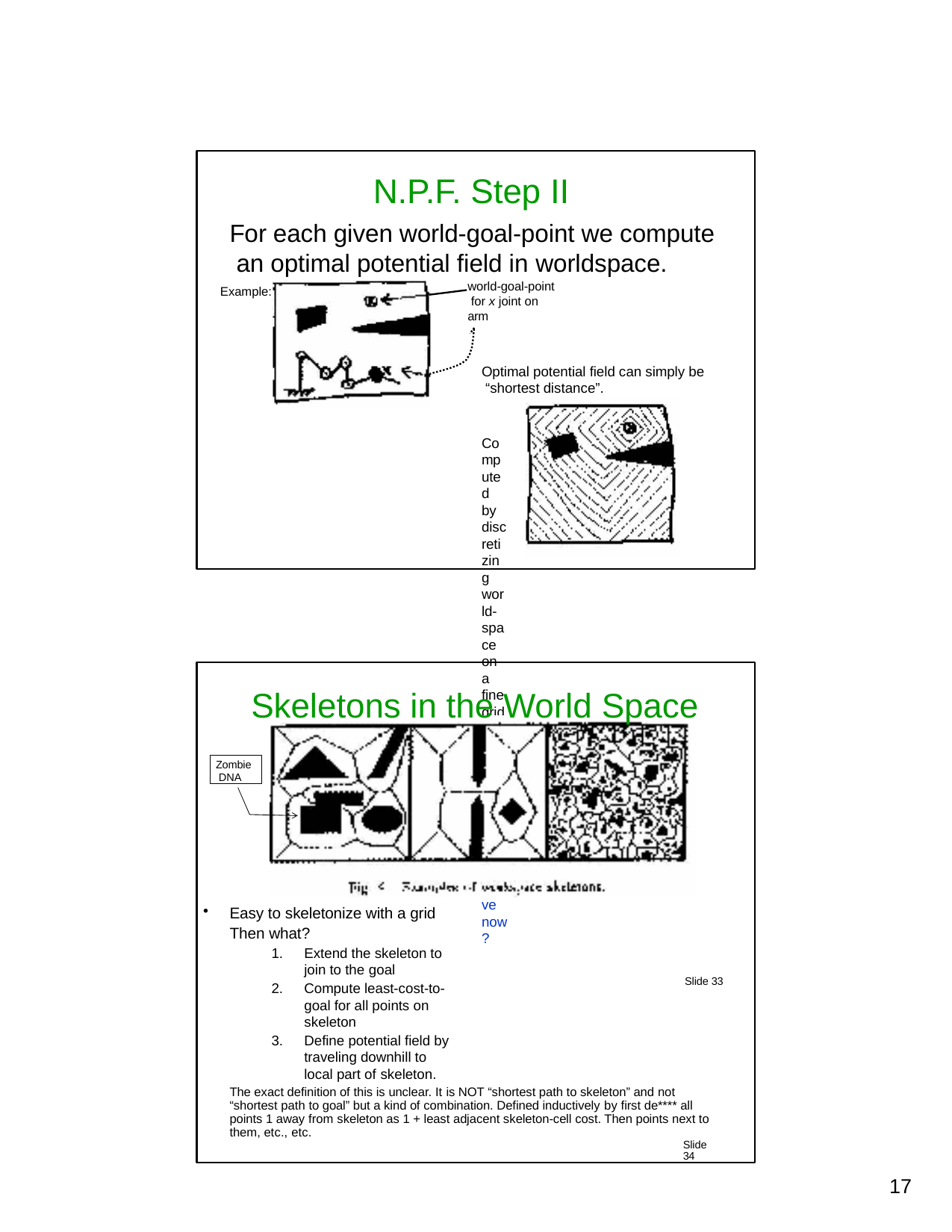

# N.P.F. Step II
For each given world-goal-point we compute  an optimal potential field in worldspace.
world-goal-point  for x joint on  arm

Example:

Optimal potential field can simply be  “shortest distance”.

Computed by discretizing  world-space on a fine grid.
Q: Why is fine grid not too  expensive now?

Slide 33

Skeletons in the World Space

Easy to skeletonize with a grid  Then what?
Extend the skeleton to join to the goal
Compute least-cost-to-goal for all points on skeleton
Define potential field by traveling downhill to local part of skeleton.
The exact definition of this is unclear. It is NOT “shortest path to skeleton” and not  “shortest path to goal” but a kind of combination. Defined inductively by first de**** all  points 1 away from skeleton as 1 + least adjacent skeleton-cell cost. Then points next to  them, etc., etc.
Slide 34

Zombie  DNA

17